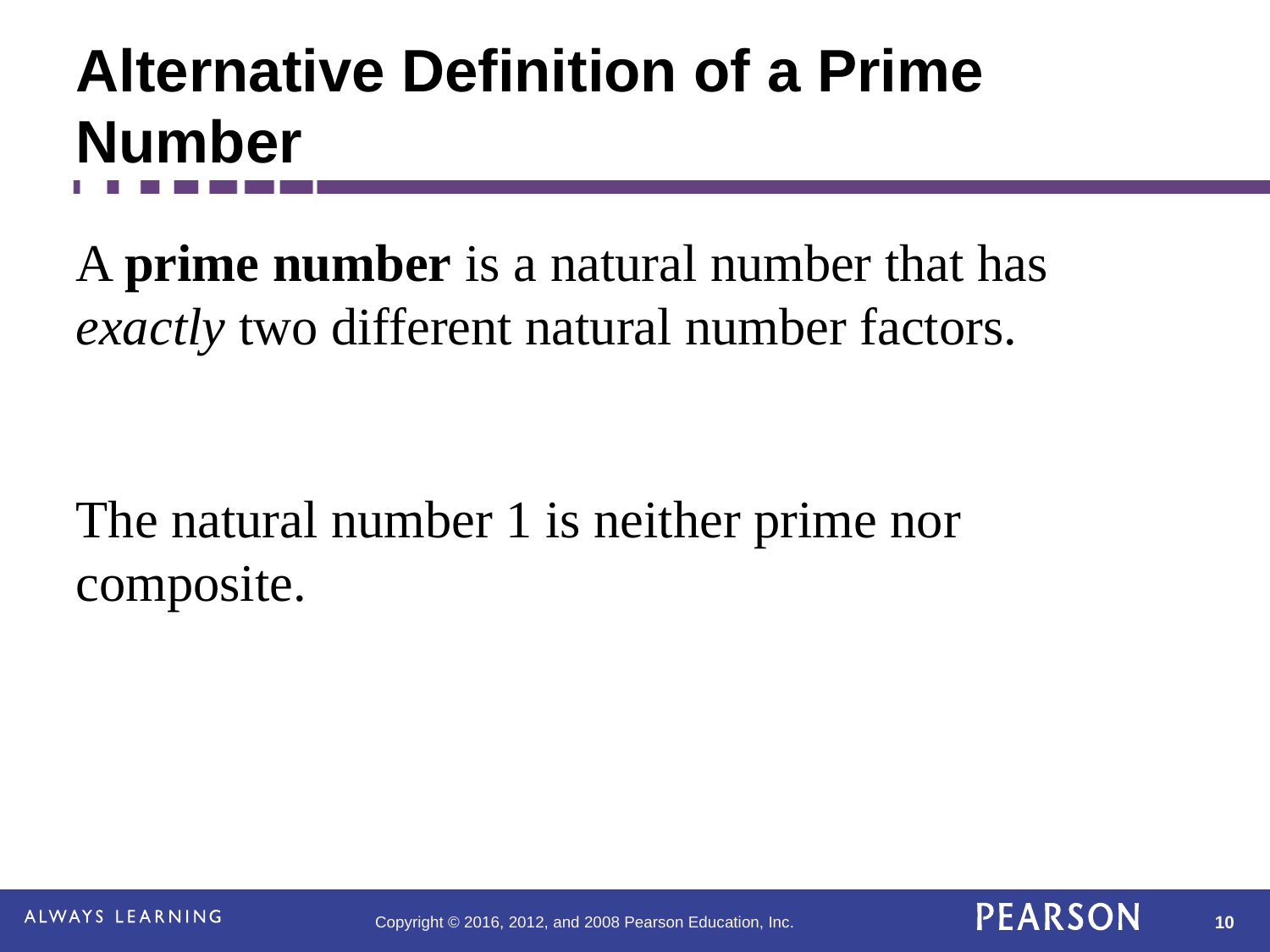

Alternative Definition of a Prime Number
A prime number is a natural number that has exactly two different natural number factors.

The natural number 1 is neither prime nor composite.